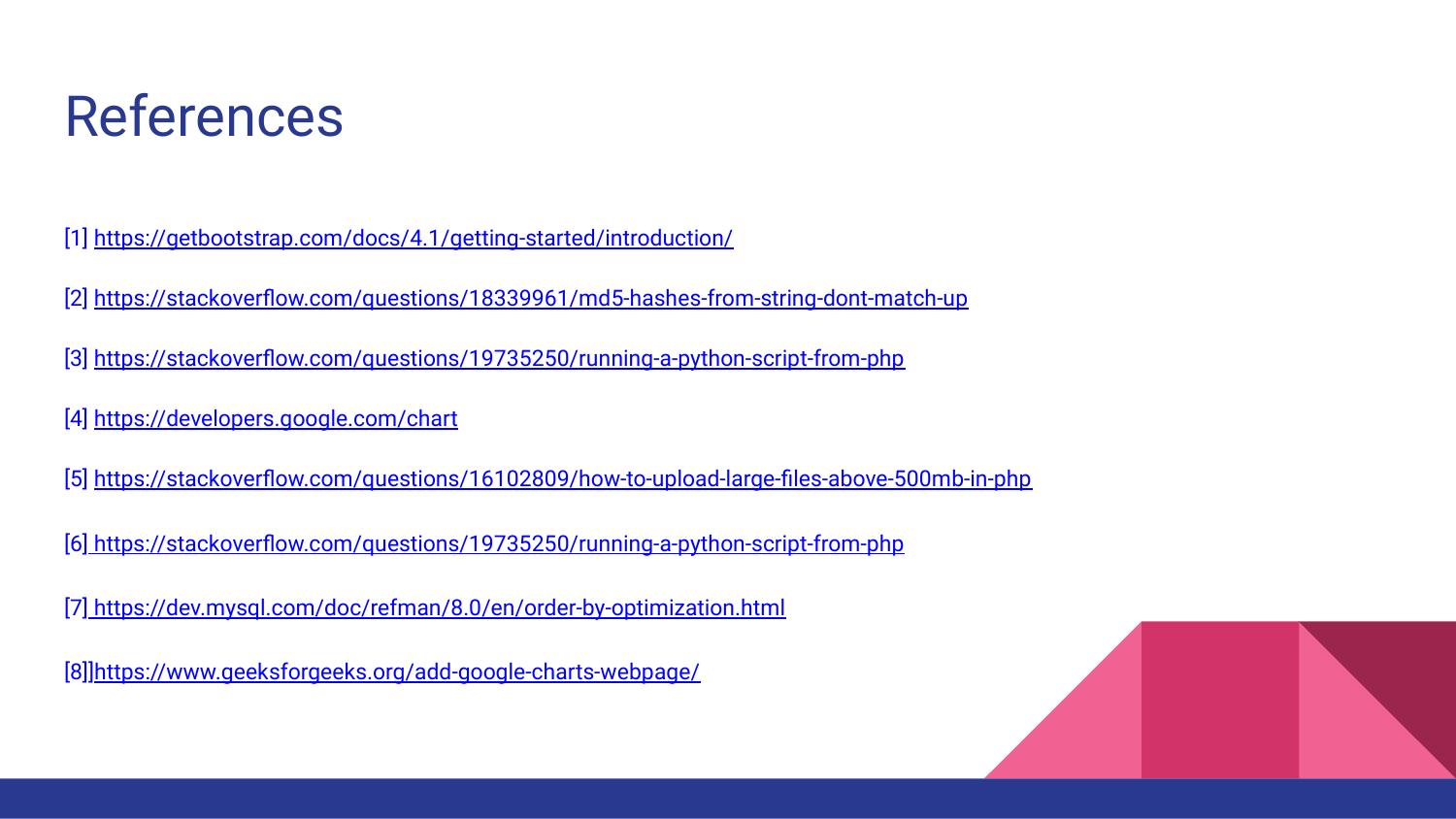

# References
[1] https://getbootstrap.com/docs/4.1/getting-started/introduction/
[2] https://stackoverflow.com/questions/18339961/md5-hashes-from-string-dont-match-up
[3] https://stackoverflow.com/questions/19735250/running-a-python-script-from-php
[4] https://developers.google.com/chart
[5] https://stackoverflow.com/questions/16102809/how-to-upload-large-files-above-500mb-in-php
[6] https://stackoverflow.com/questions/19735250/running-a-python-script-from-php
[7] https://dev.mysql.com/doc/refman/8.0/en/order-by-optimization.html
[8]]https://www.geeksforgeeks.org/add-google-charts-webpage/